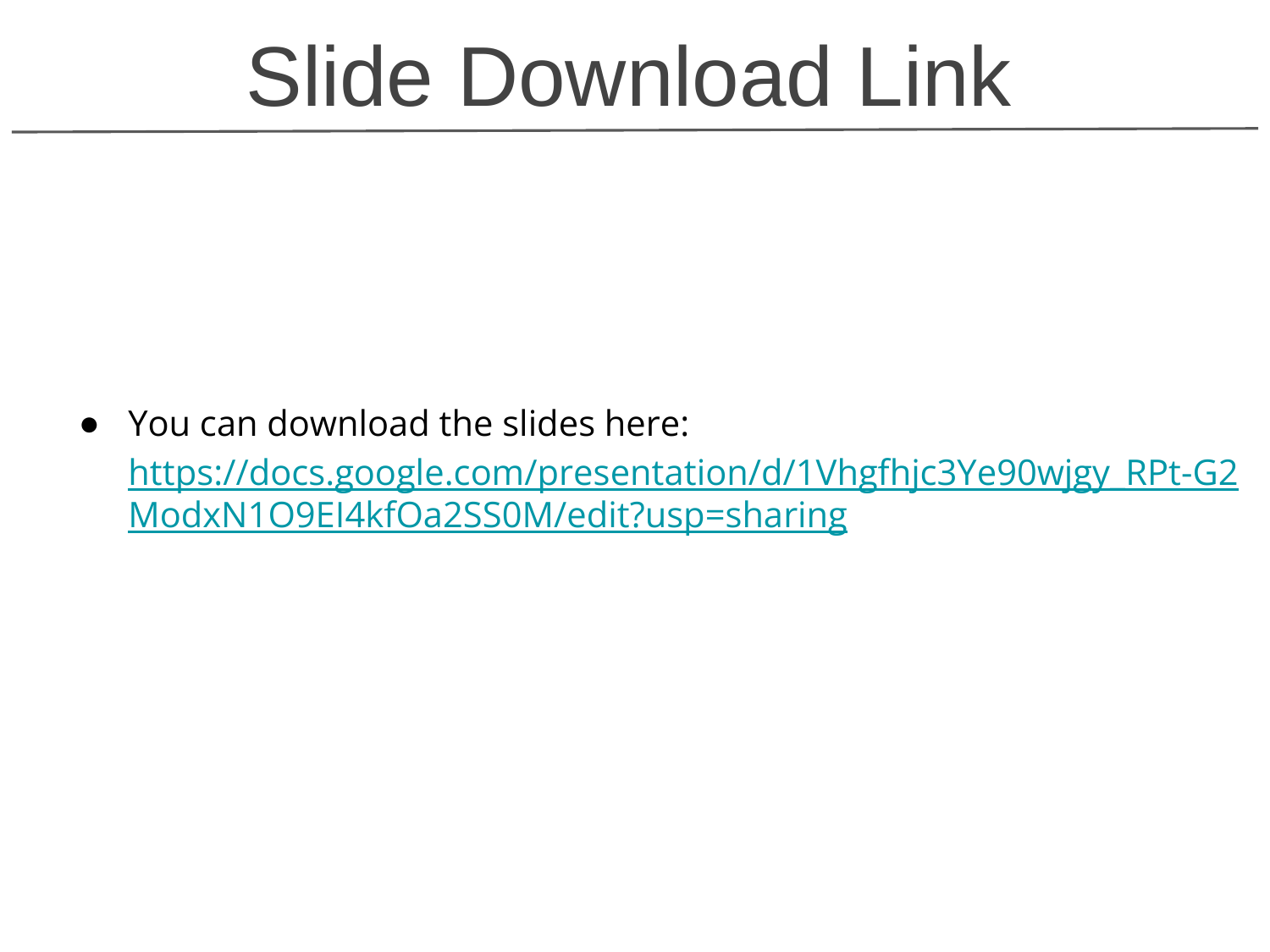

Slide Download Link
You can download the slides here: https://docs.google.com/presentation/d/1Vhgfhjc3Ye90wjgy_RPt-G2ModxN1O9EI4kfOa2SS0M/edit?usp=sharing